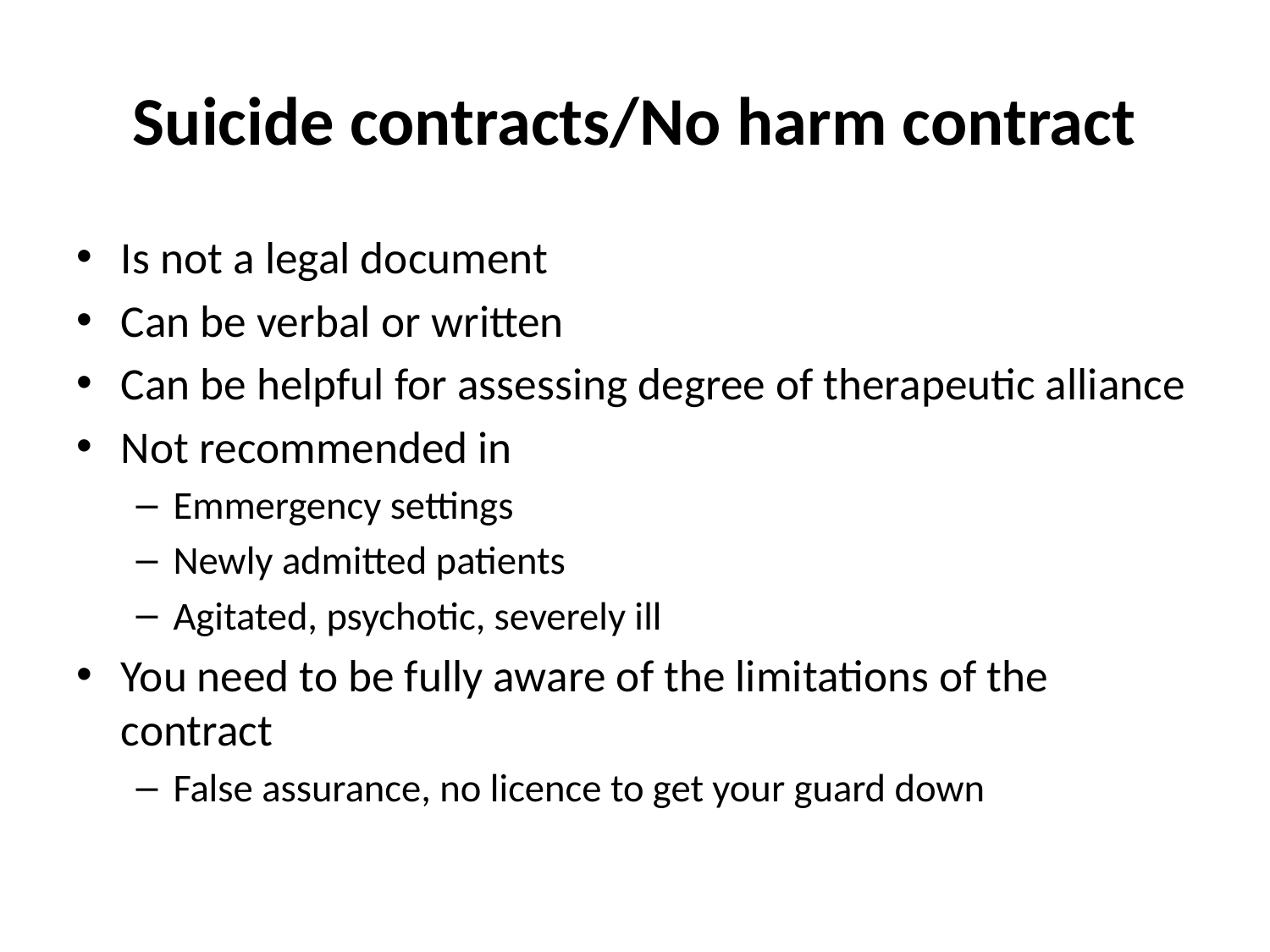

# Suicide contracts/No harm contract
Is not a legal document
Can be verbal or written
Can be helpful for assessing degree of therapeutic alliance
Not recommended in
Emmergency settings
Newly admitted patients
Agitated, psychotic, severely ill
You need to be fully aware of the limitations of the contract
False assurance, no licence to get your guard down